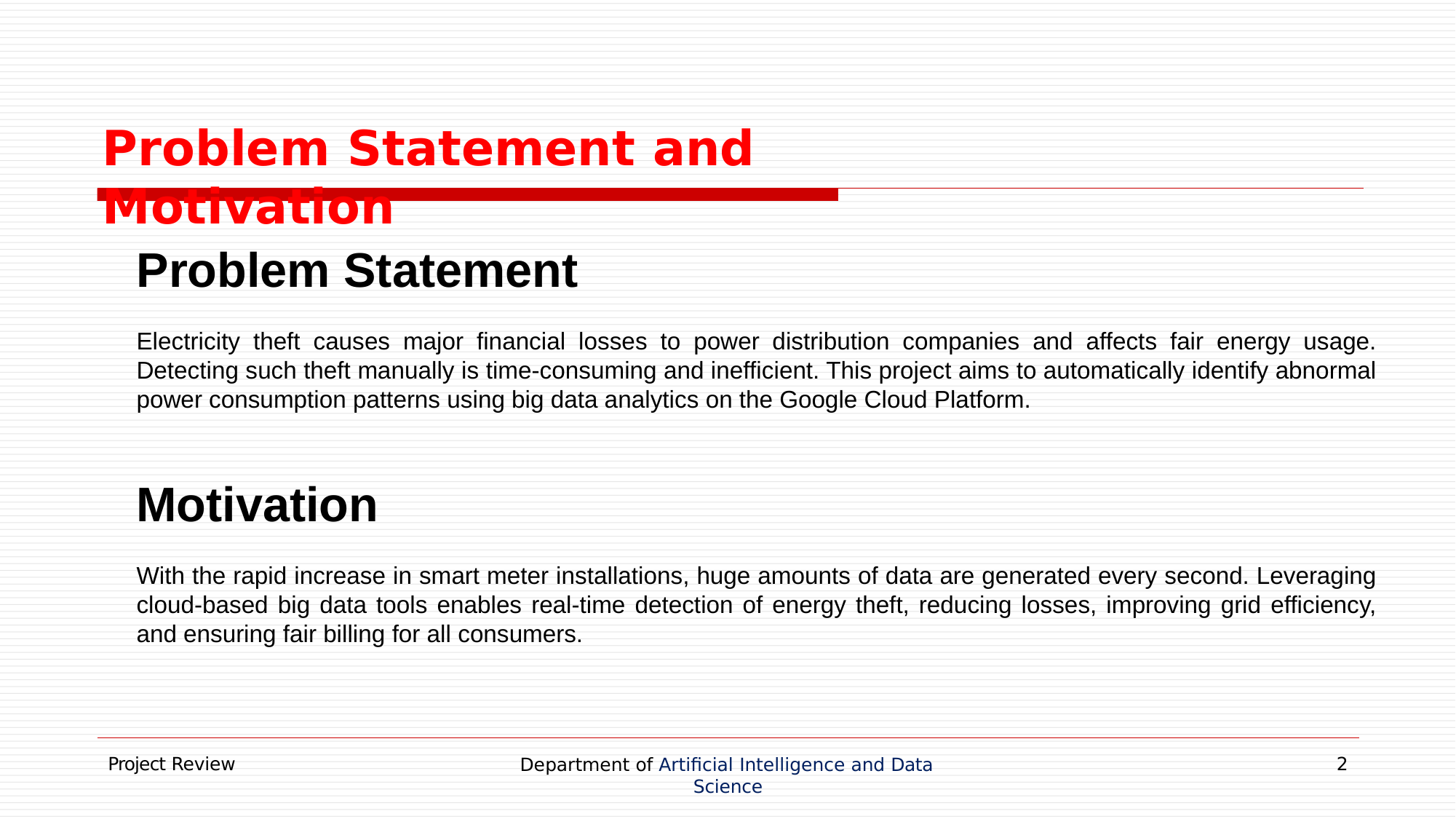

# Problem Statement and Motivation
Problem Statement

Electricity theft causes major financial losses to power distribution companies and affects fair energy usage. Detecting such theft manually is time-consuming and inefficient. This project aims to automatically identify abnormal power consumption patterns using big data analytics on the Google Cloud Platform.

Motivation

With the rapid increase in smart meter installations, huge amounts of data are generated every second. Leveraging cloud-based big data tools enables real-time detection of energy theft, reducing losses, improving grid efficiency, and ensuring fair billing for all consumers.
Project Review
Department of Artificial Intelligence and Data Science
2